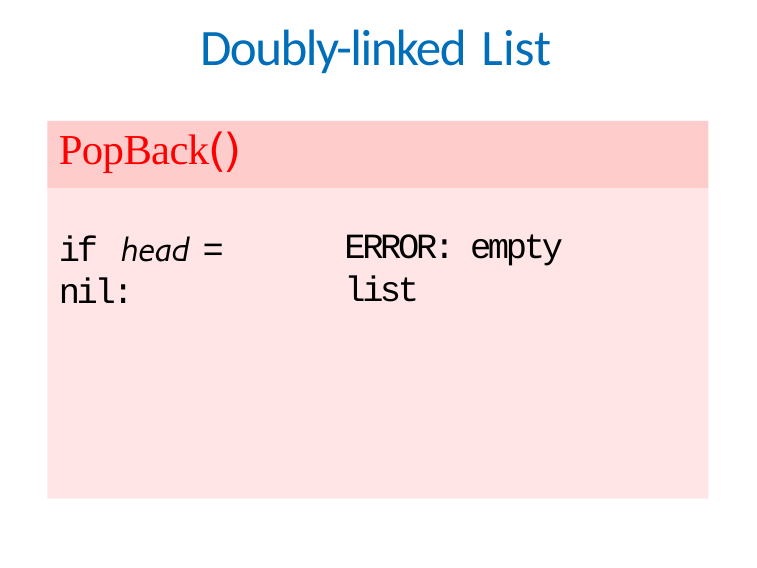

# Doubly-linked List
PopBack()

if head	= nil:

ERROR: empty list